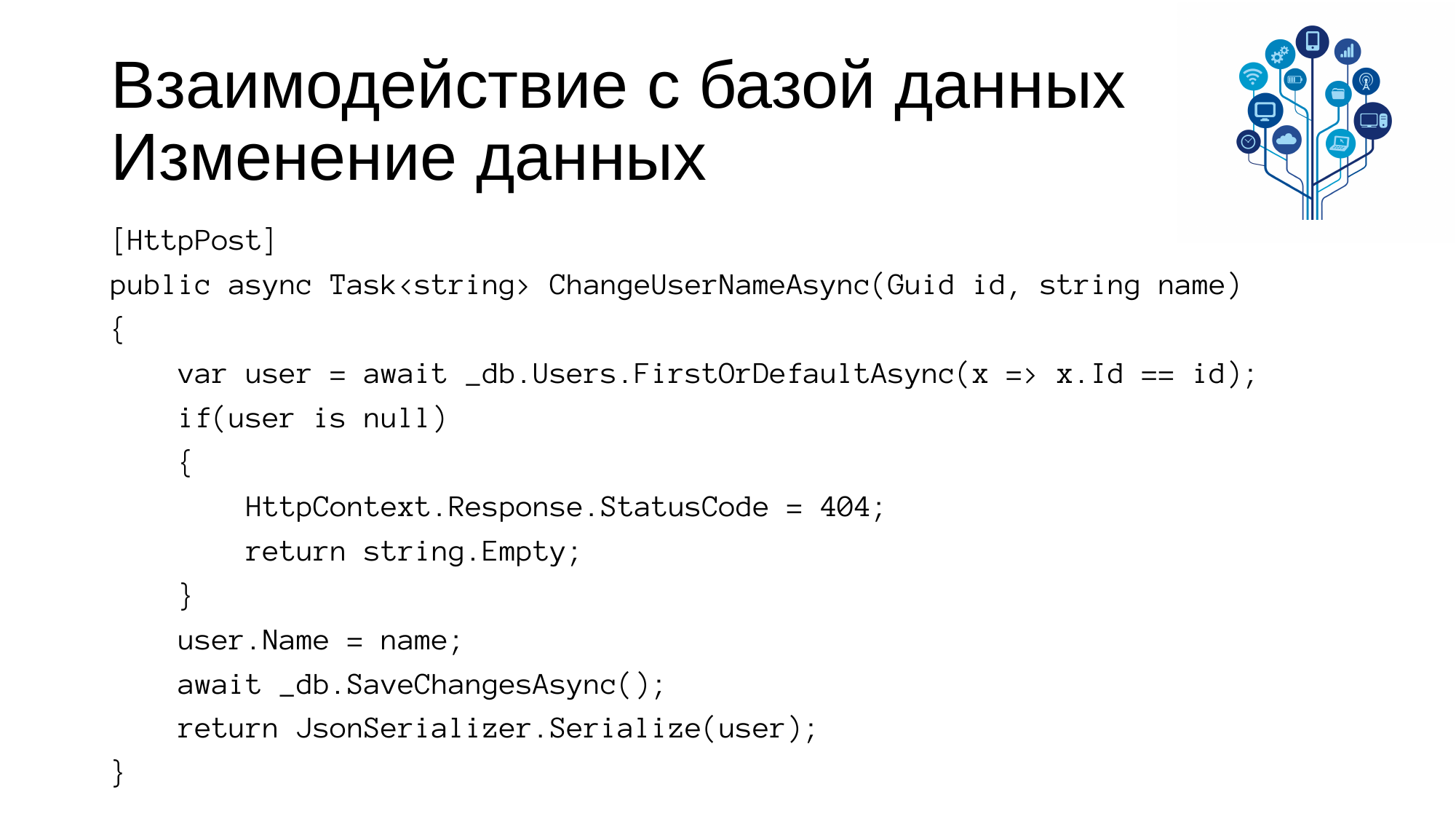

# Взаимодействие с базой данных Изменение данных
[HttpPost]
public async Task<string> ChangeUserNameAsync(Guid id, string name)
{
    var user = await _db.Users.FirstOrDefaultAsync(x => x.Id == id);
    if(user is null)
    {
        HttpContext.Response.StatusCode = 404;
        return string.Empty;
    }
    user.Name = name;
    await _db.SaveChangesAsync();
    return JsonSerializer.Serialize(user);
}